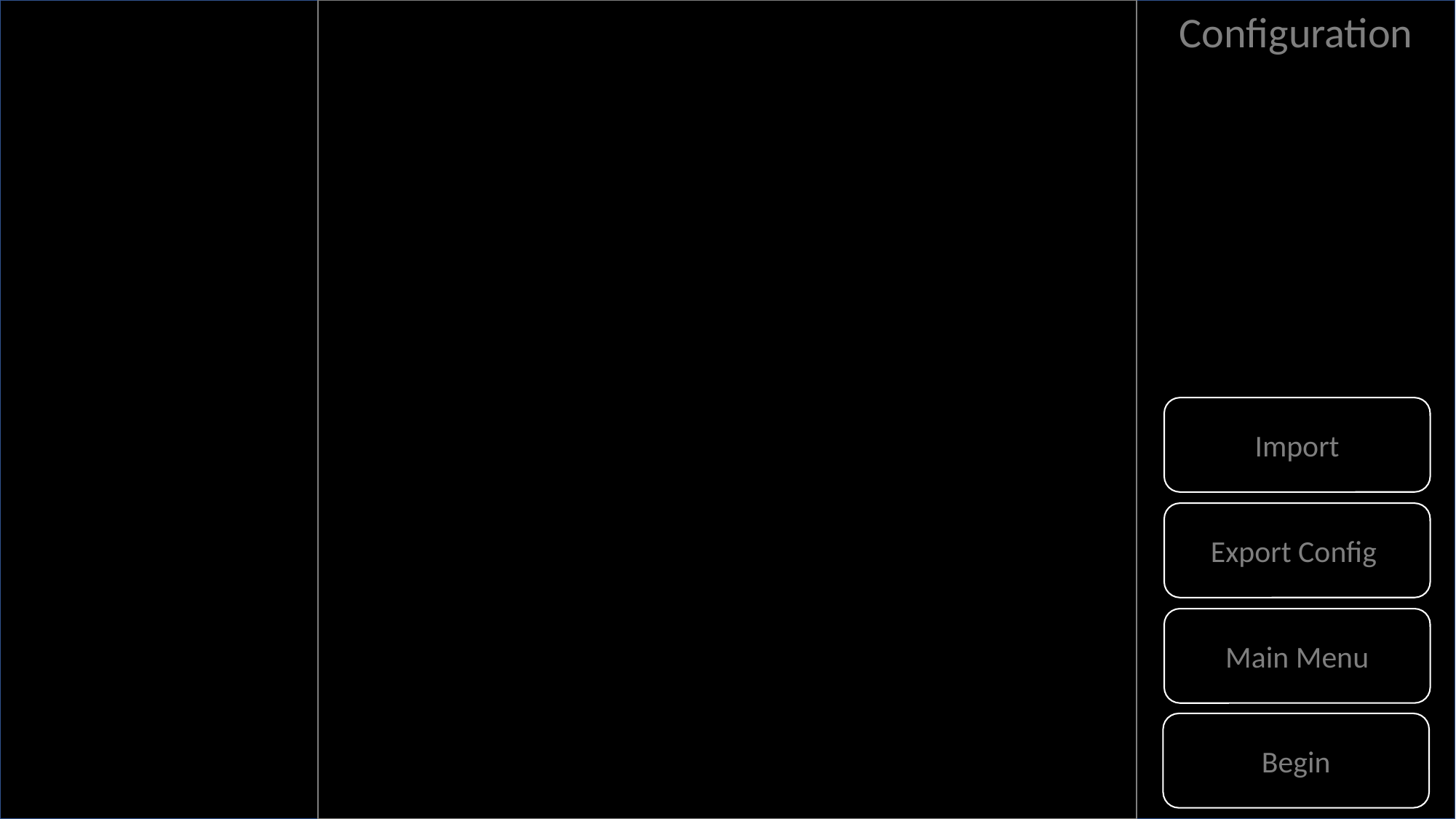

Configuration
Import
Export Config
Main Menu
Begin